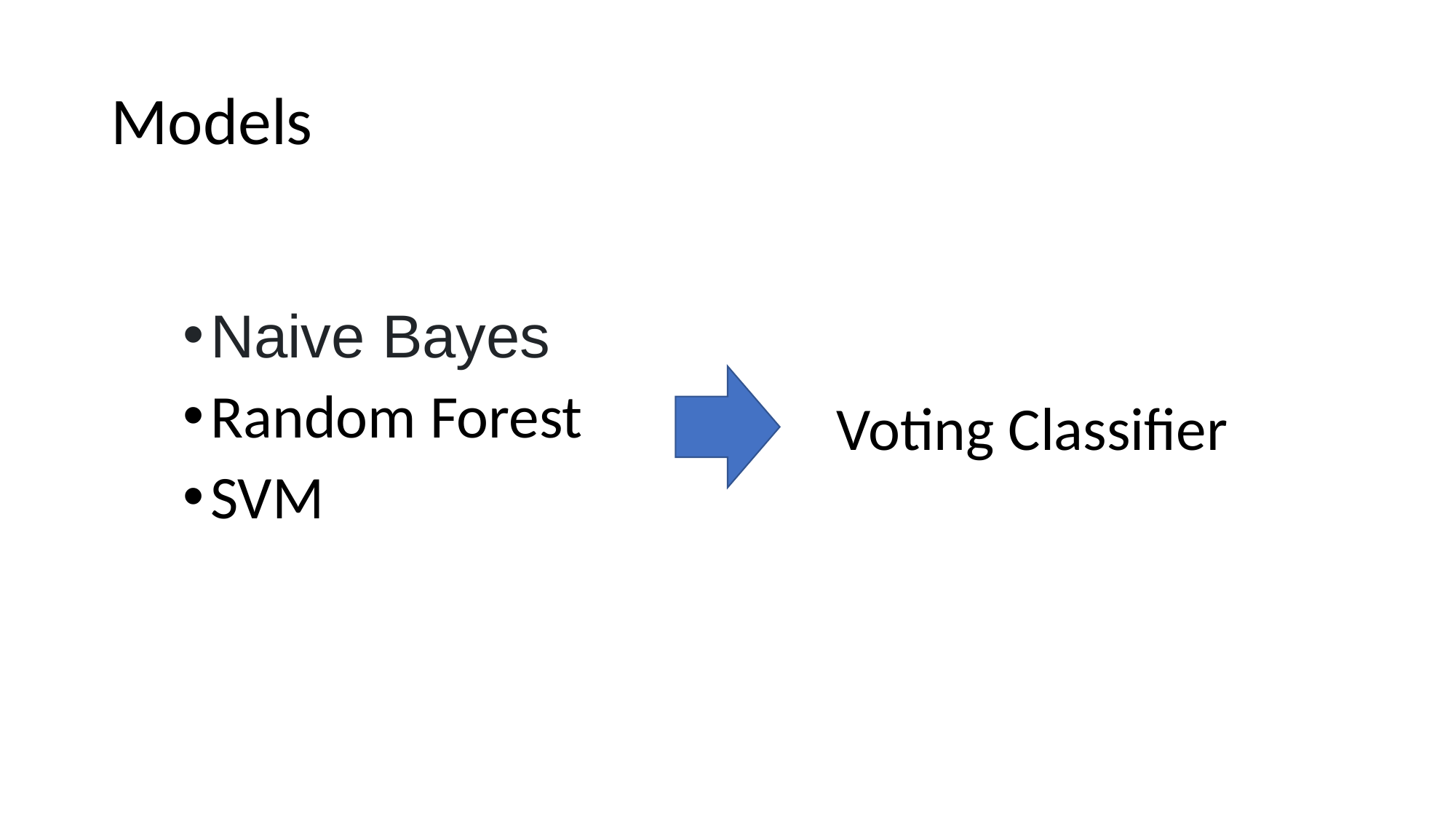

# Models
Naive Bayes
Random Forest
SVM

Voting Classifier